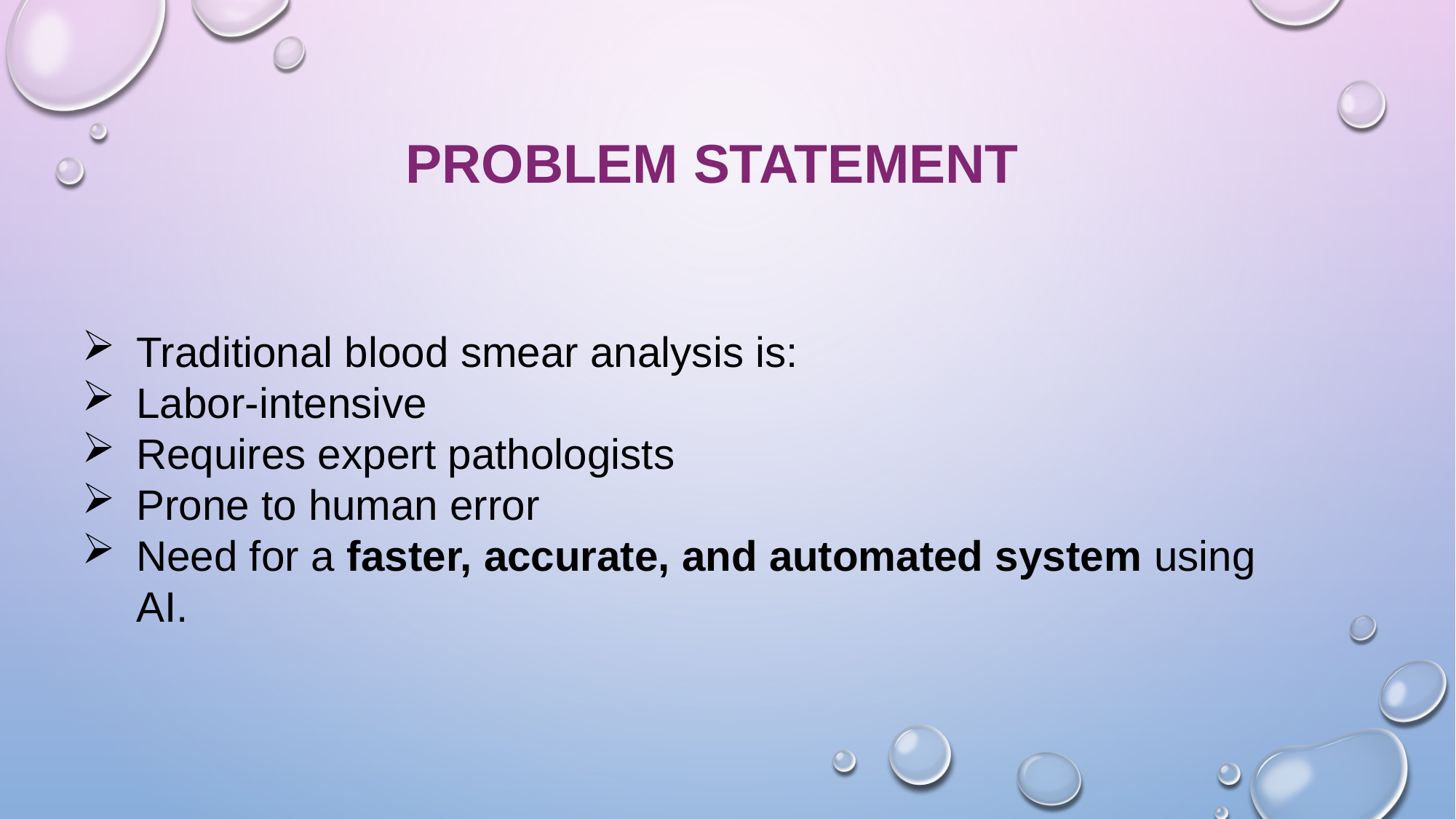

# Problem Statement
Traditional blood smear analysis is:
Labor-intensive
Requires expert pathologists
Prone to human error
Need for a faster, accurate, and automated system using AI.